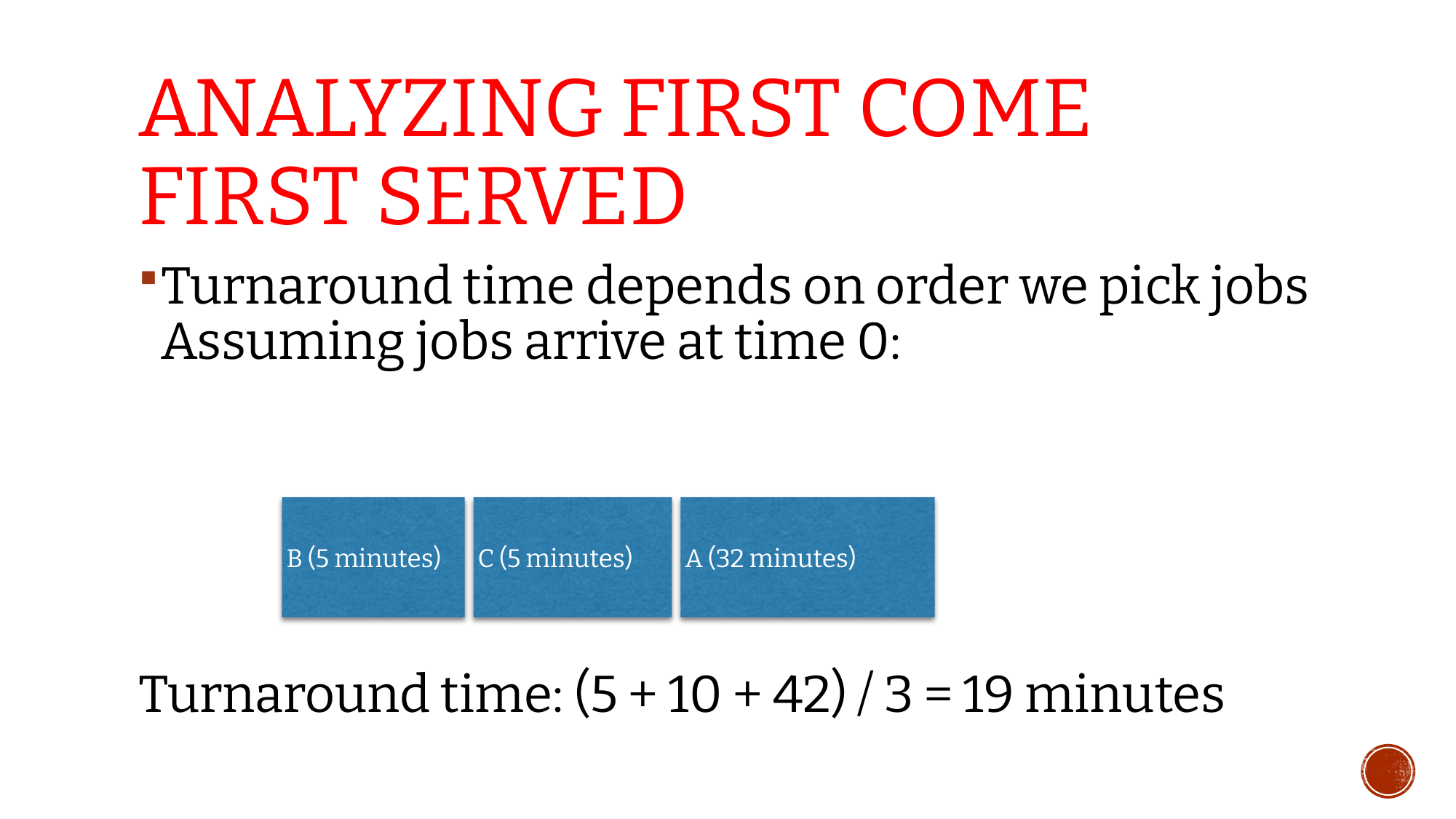

# Analyzing First Come First Served
Turnaround time depends on order we pick jobs
Assuming jobs arrive at time 0:
Turnaround time: (5 + 10 + 42) / 3 = 19 minutes
B (5 minutes)
C (5 minutes)
A (32 minutes)